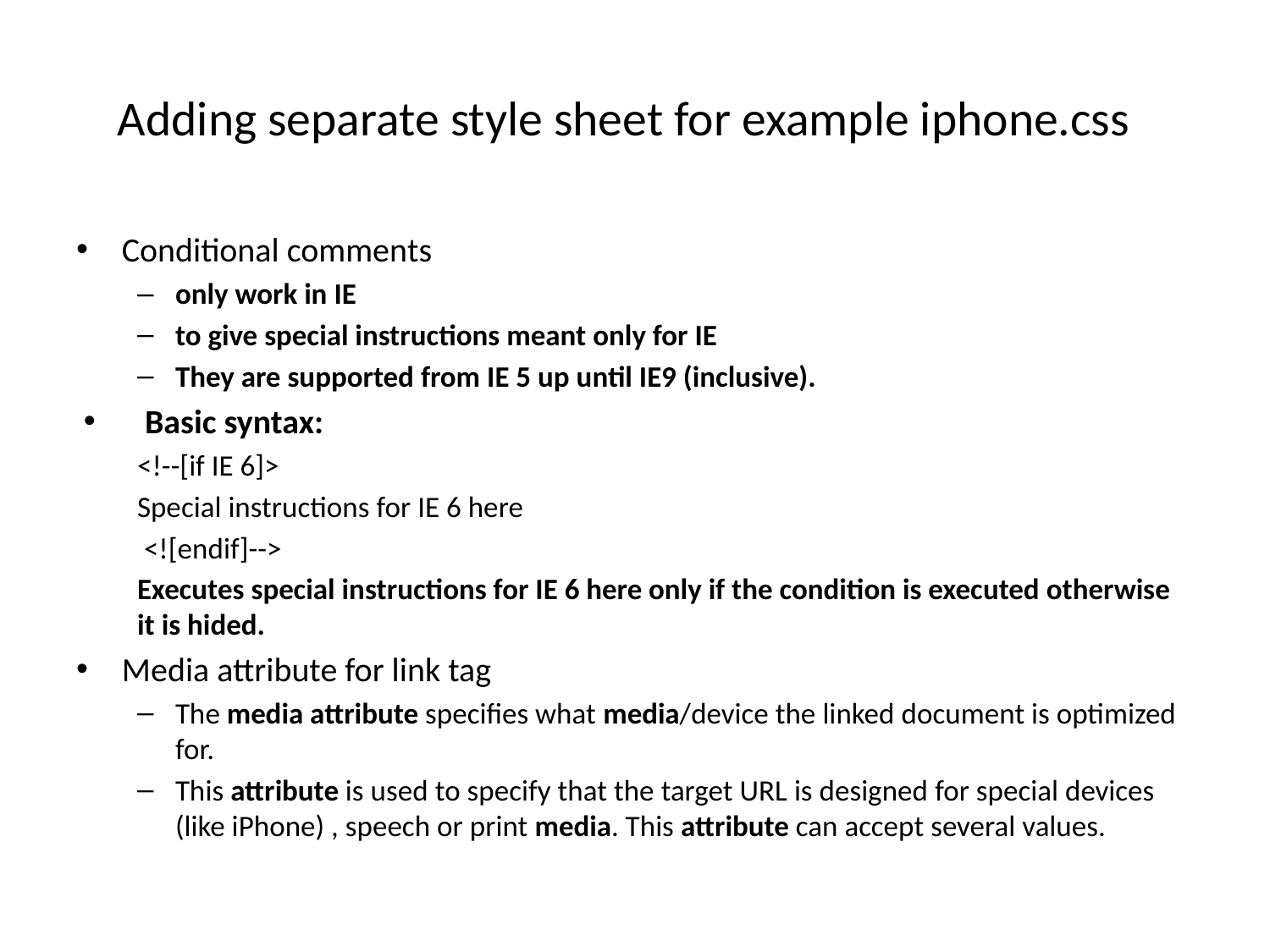

# Adding separate style sheet for example iphone.css
Conditional comments
only work in IE
to give special instructions meant only for IE
They are supported from IE 5 up until IE9 (inclusive).
Basic syntax:
<!--[if IE 6]>
Special instructions for IE 6 here
 <![endif]-->
Executes special instructions for IE 6 here only if the condition is executed otherwise it is hided.
Media attribute for link tag
The media attribute specifies what media/device the linked document is optimized for.
This attribute is used to specify that the target URL is designed for special devices (like iPhone) , speech or print media. This attribute can accept several values.